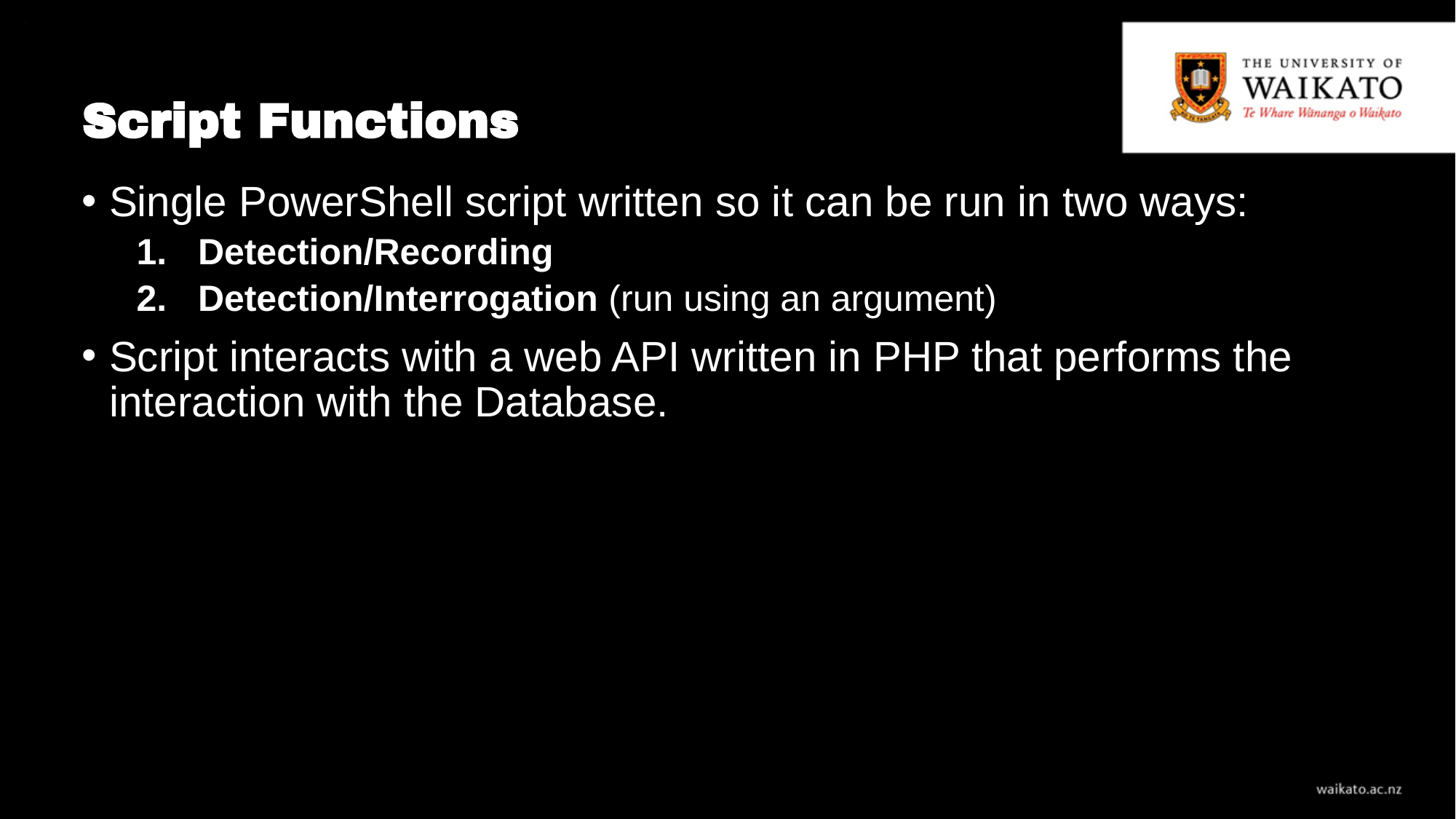

# Script Functions
Single PowerShell script written so it can be run in two ways:
Detection/Recording
Detection/Interrogation (run using an argument)
Script interacts with a web API written in PHP that performs the interaction with the Database.